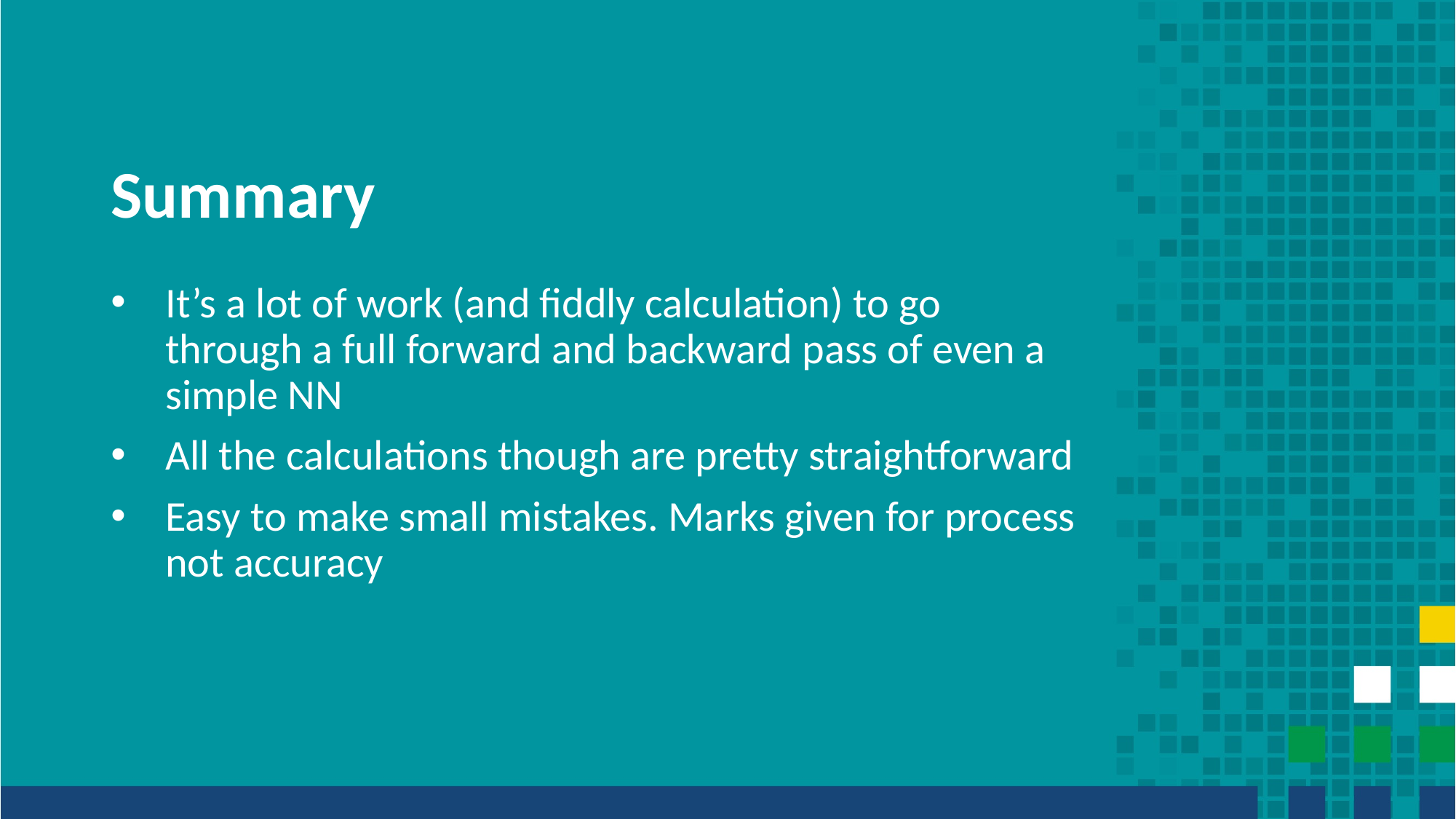

# Summary
It’s a lot of work (and fiddly calculation) to go through a full forward and backward pass of even a simple NN
All the calculations though are pretty straightforward
Easy to make small mistakes. Marks given for process not accuracy